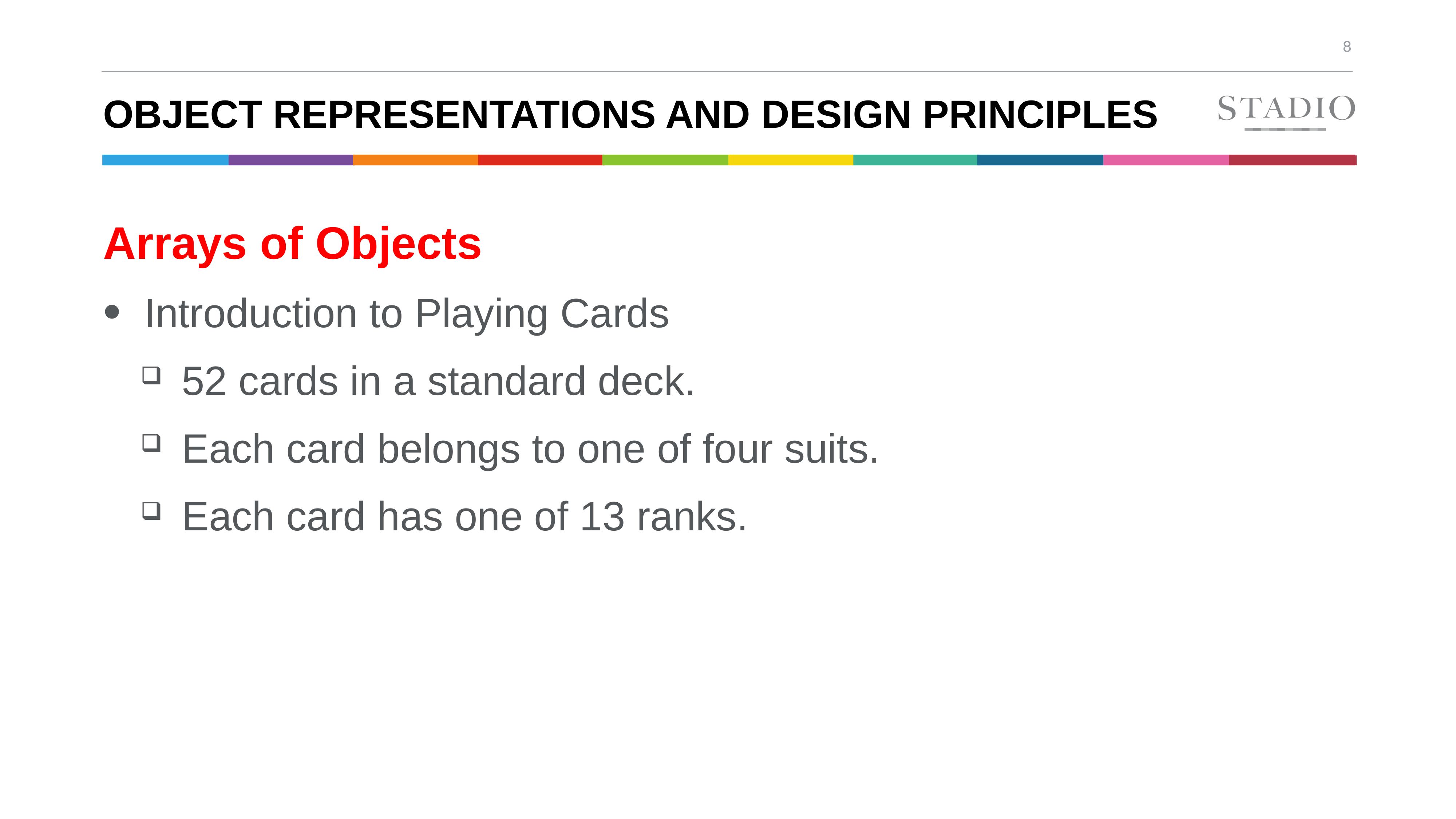

# Object Representations and Design Principles

Arrays of Objects
Introduction to Playing Cards
52 cards in a standard deck.
Each card belongs to one of four suits.
Each card has one of 13 ranks.